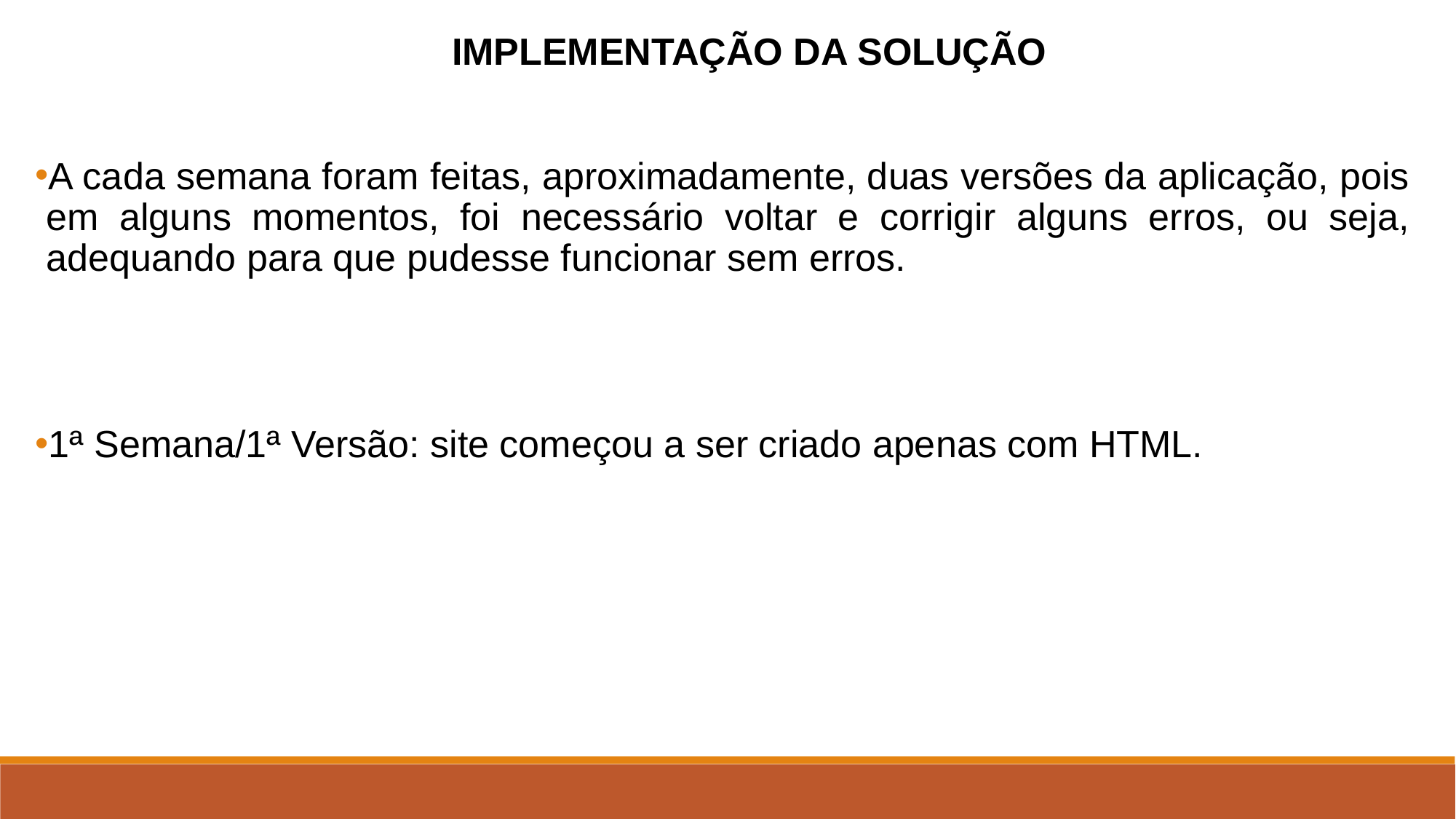

IMPLEMENTAÇÃO DA SOLUÇÃO

A cada semana foram feitas, aproximadamente, duas versões da aplicação, pois em alguns momentos, foi necessário voltar e corrigir alguns erros, ou seja, adequando para que pudesse funcionar sem erros.

1ª Semana/1ª Versão: site começou a ser criado apenas com HTML.